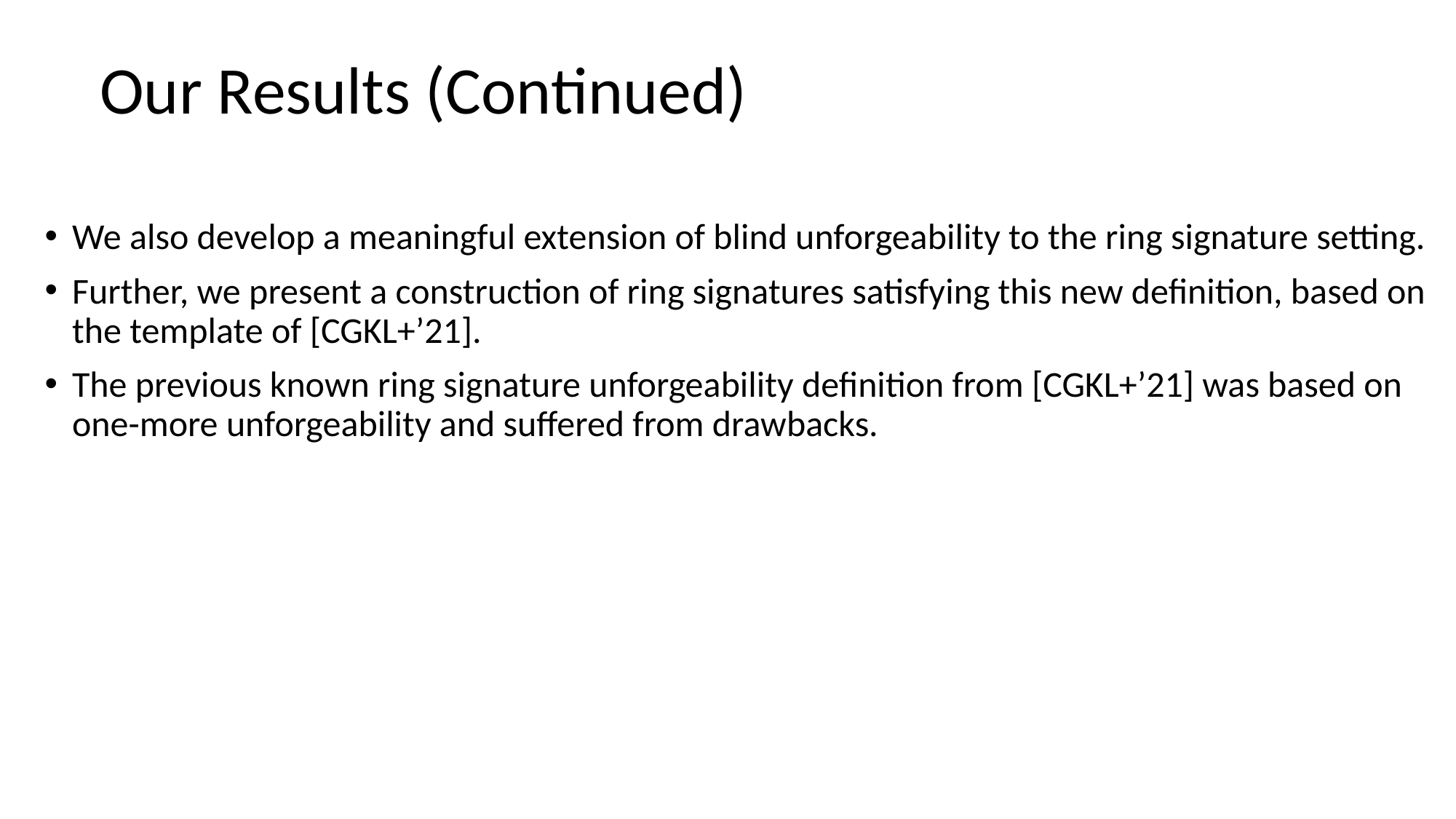

# Our Results (Continued)
We also develop a meaningful extension of blind unforgeability to the ring signature setting.
Further, we present a construction of ring signatures satisfying this new definition, based on the template of [CGKL+’21].
The previous known ring signature unforgeability definition from [CGKL+’21] was based on one-more unforgeability and suffered from drawbacks.